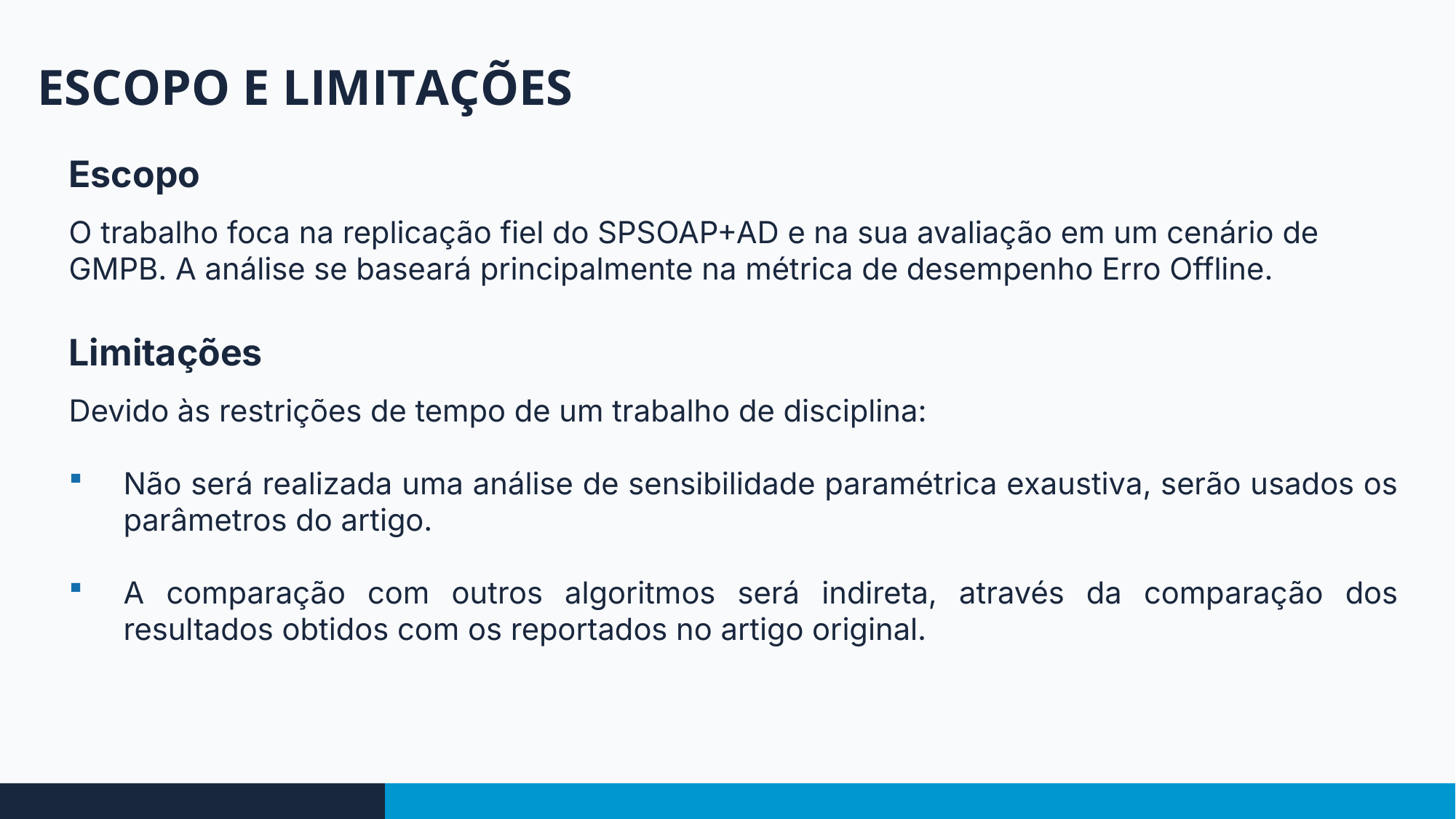

ESCOPO E LIMITAÇÕES
Escopo

O trabalho foca na replicação fiel do SPSOAP+AD e na sua avaliação em um cenário de GMPB. A análise se baseará principalmente na métrica de desempenho Erro Offline.

Limitações

Devido às restrições de tempo de um trabalho de disciplina:

Não será realizada uma análise de sensibilidade paramétrica exaustiva, serão usados os parâmetros do artigo.

A comparação com outros algoritmos será indireta, através da comparação dos resultados obtidos com os reportados no artigo original.